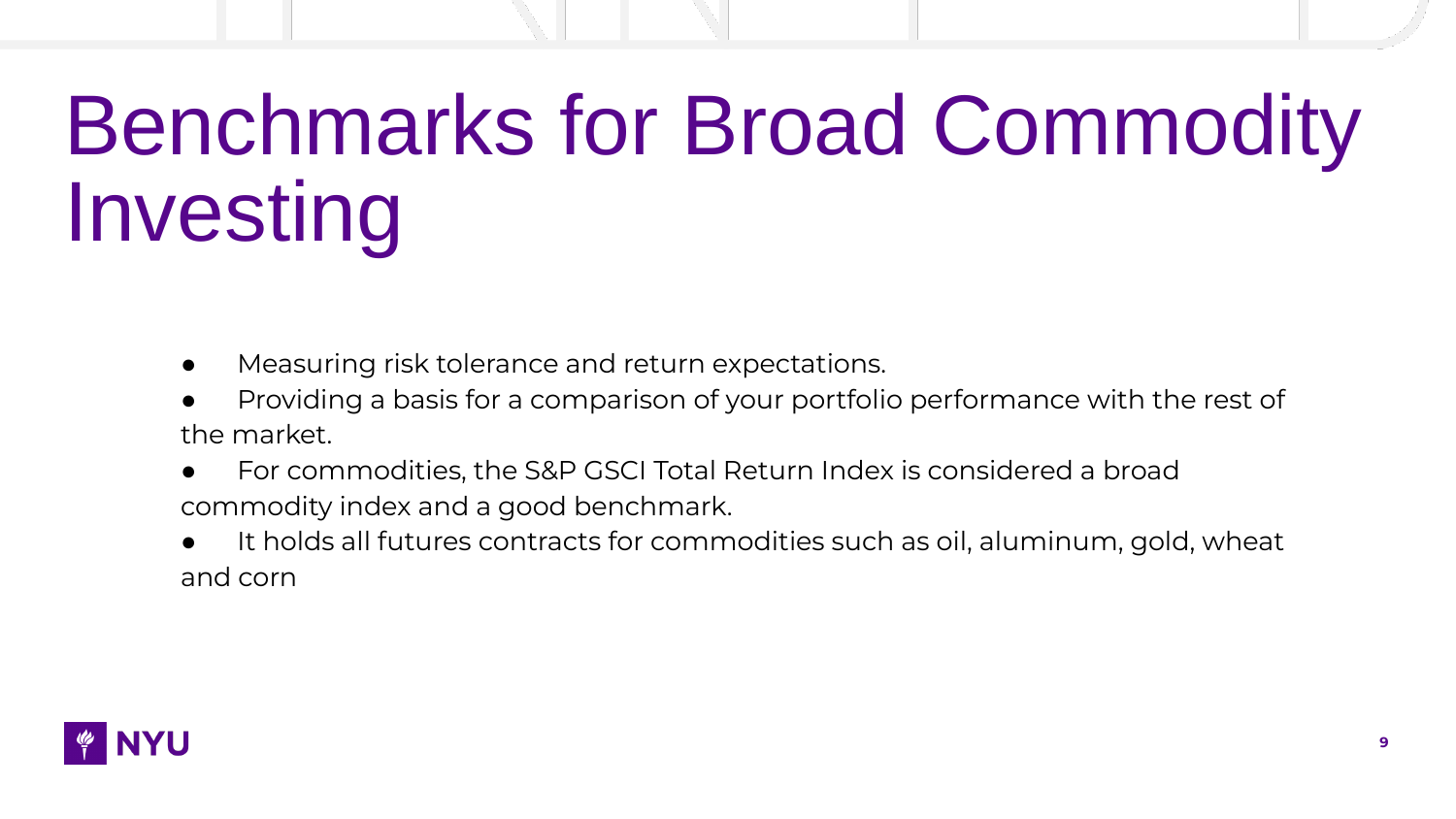

# Benchmarks for Broad Commodity Investing
●      Measuring risk tolerance and return expectations.
●      Providing a basis for a comparison of your portfolio performance with the rest of the market.
●      For commodities, the S&P GSCI Total Return Index is considered a broad commodity index and a good benchmark.
●      It holds all futures contracts for commodities such as oil, aluminum, gold, wheat and corn